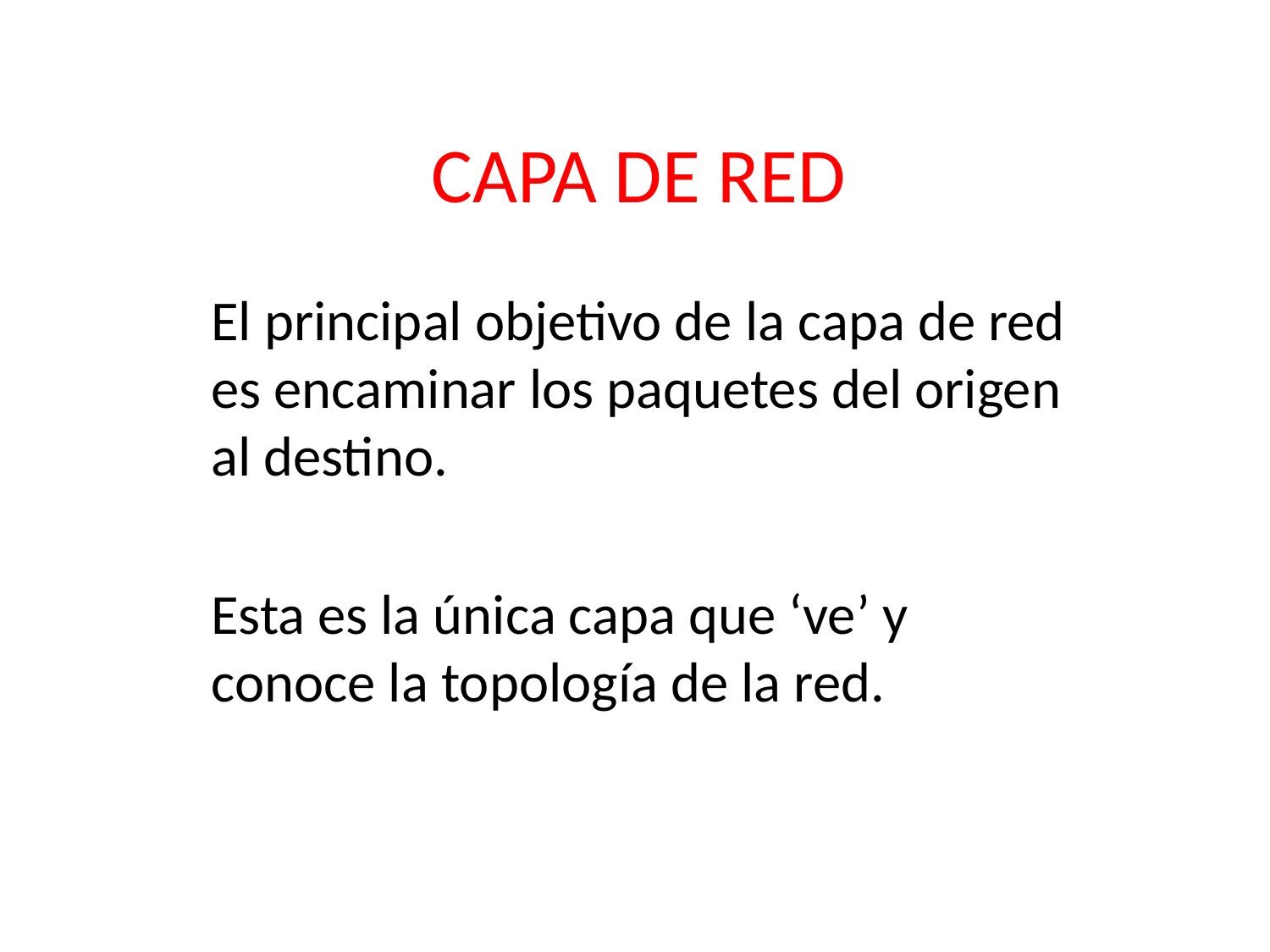

# CAPA DE RED
El principal objetivo de la capa de red es encaminar los paquetes del origen al destino.

Esta es la única capa que ‘ve’ y conoce la topología de la red.